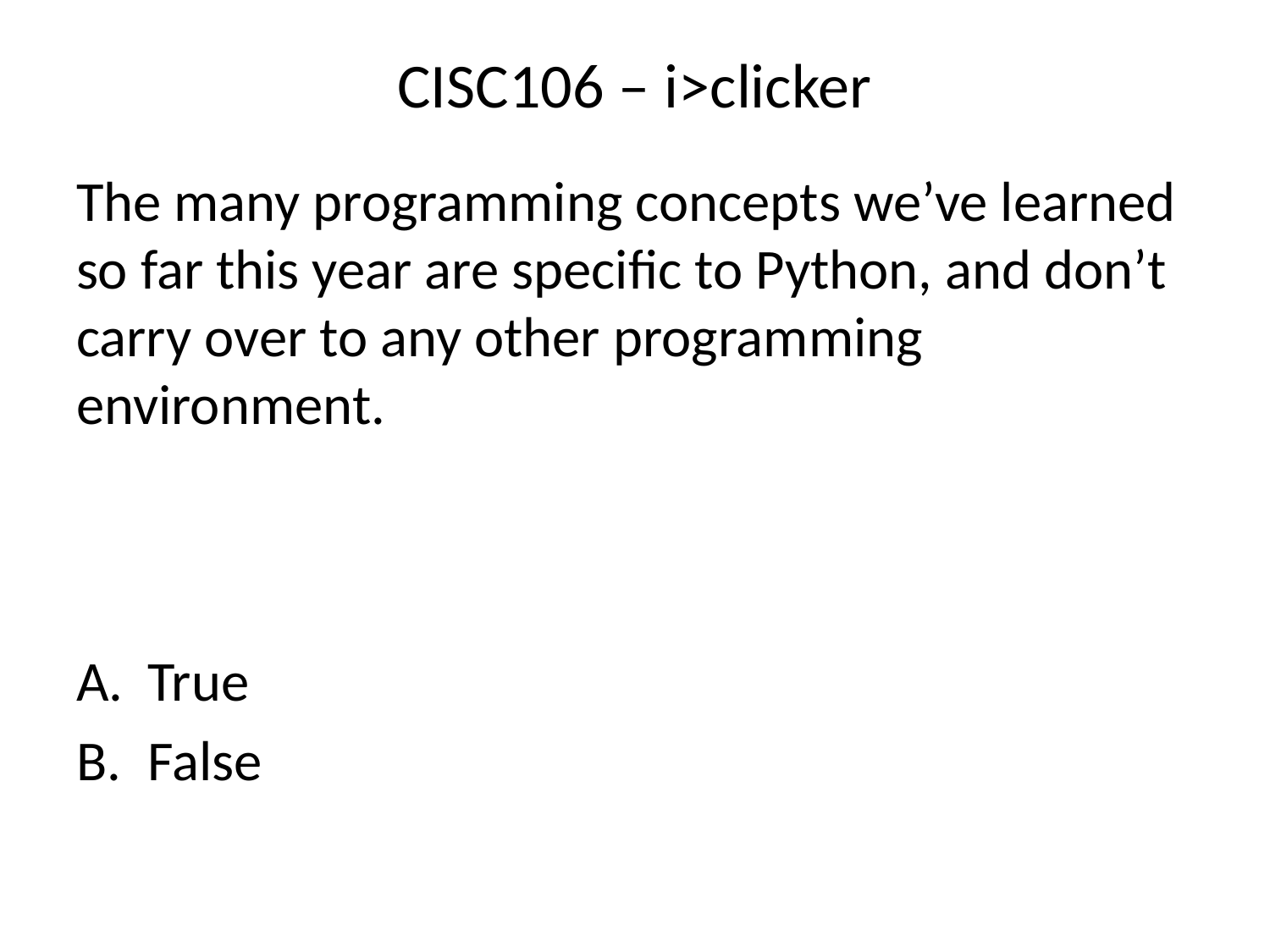

# CISC106 – i>clicker
The many programming concepts we’ve learned so far this year are specific to Python, and don’t carry over to any other programming environment.

True
False